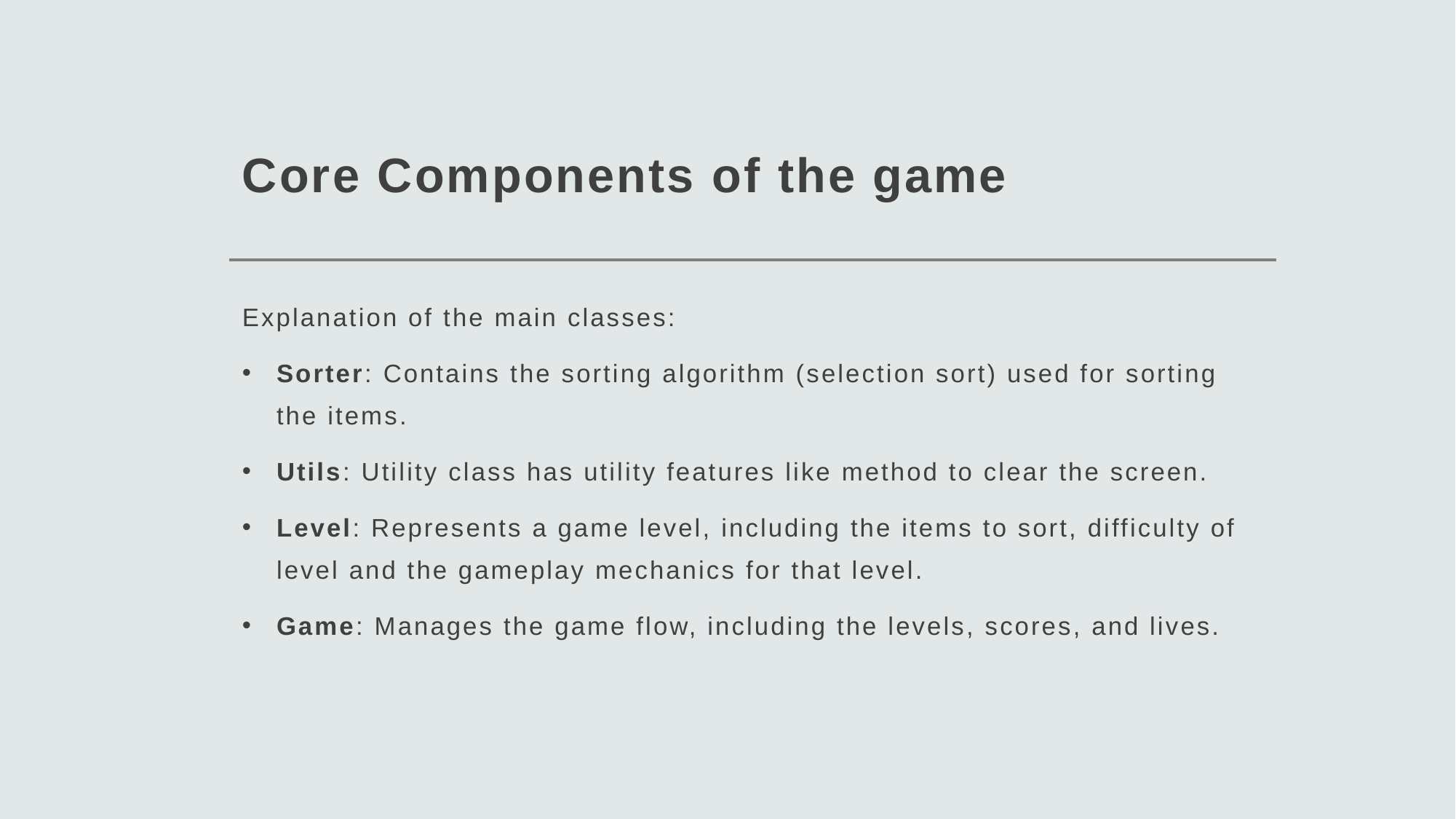

# Core Components of the game
Explanation of the main classes:
Sorter: Contains the sorting algorithm (selection sort) used for sorting the items.
Utils: Utility class has utility features like method to clear the screen.
Level: Represents a game level, including the items to sort, difficulty of level and the gameplay mechanics for that level.
Game: Manages the game flow, including the levels, scores, and lives.